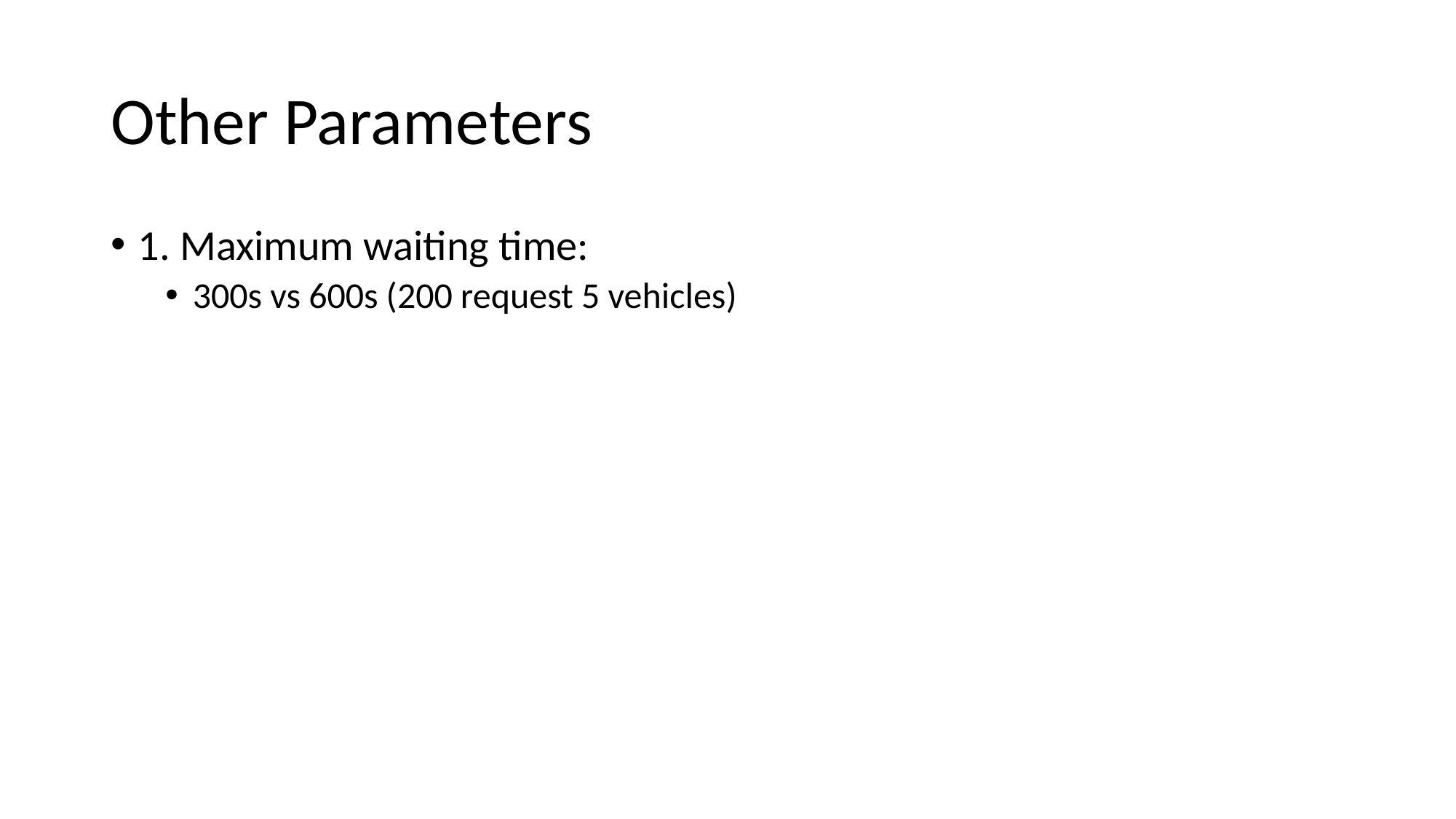

# Other Parameters
1. Maximum waiting time:
300s vs 600s (200 request 5 vehicles)